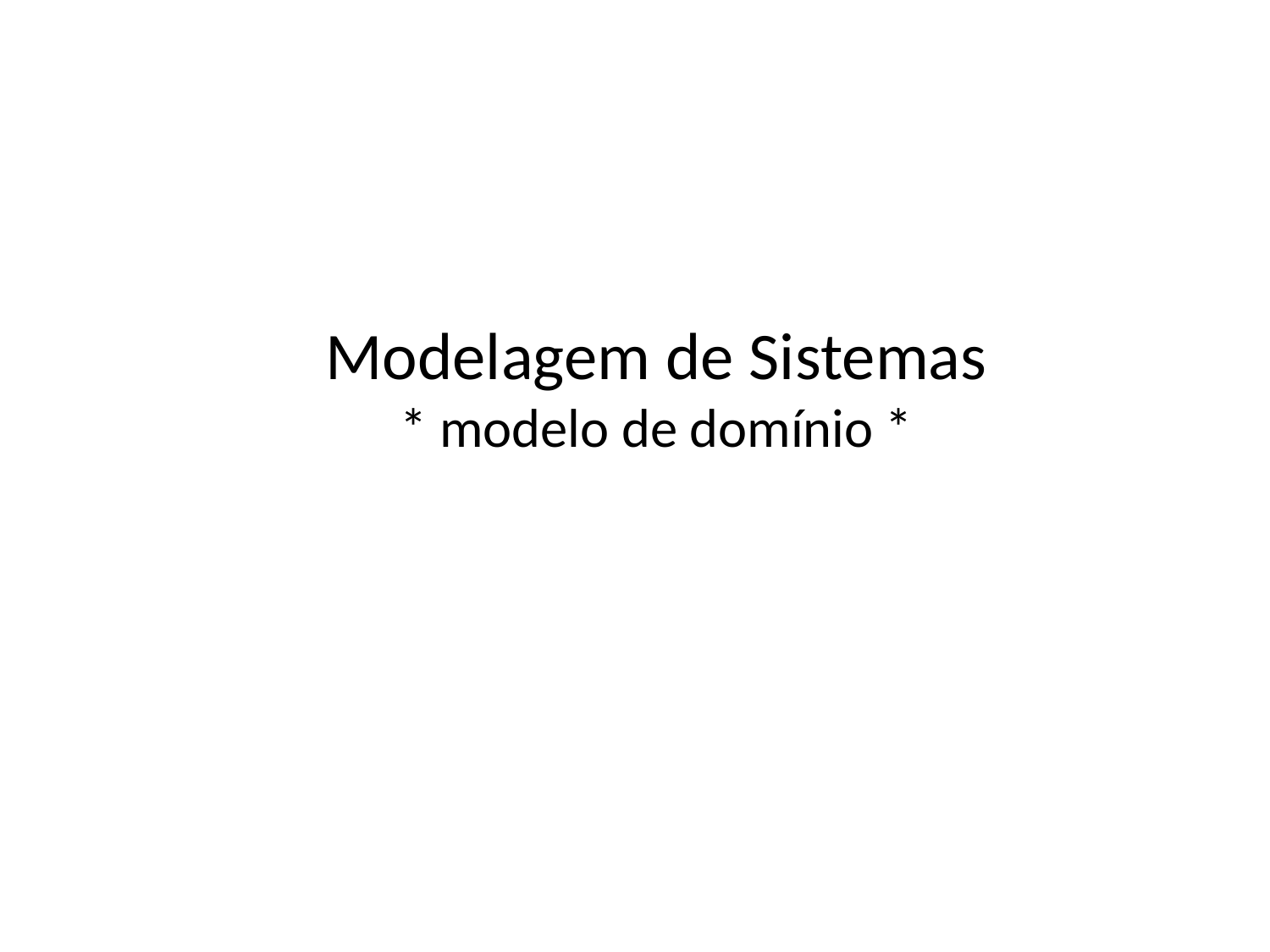

# Modelagem de Sistemas * modelo de domínio *